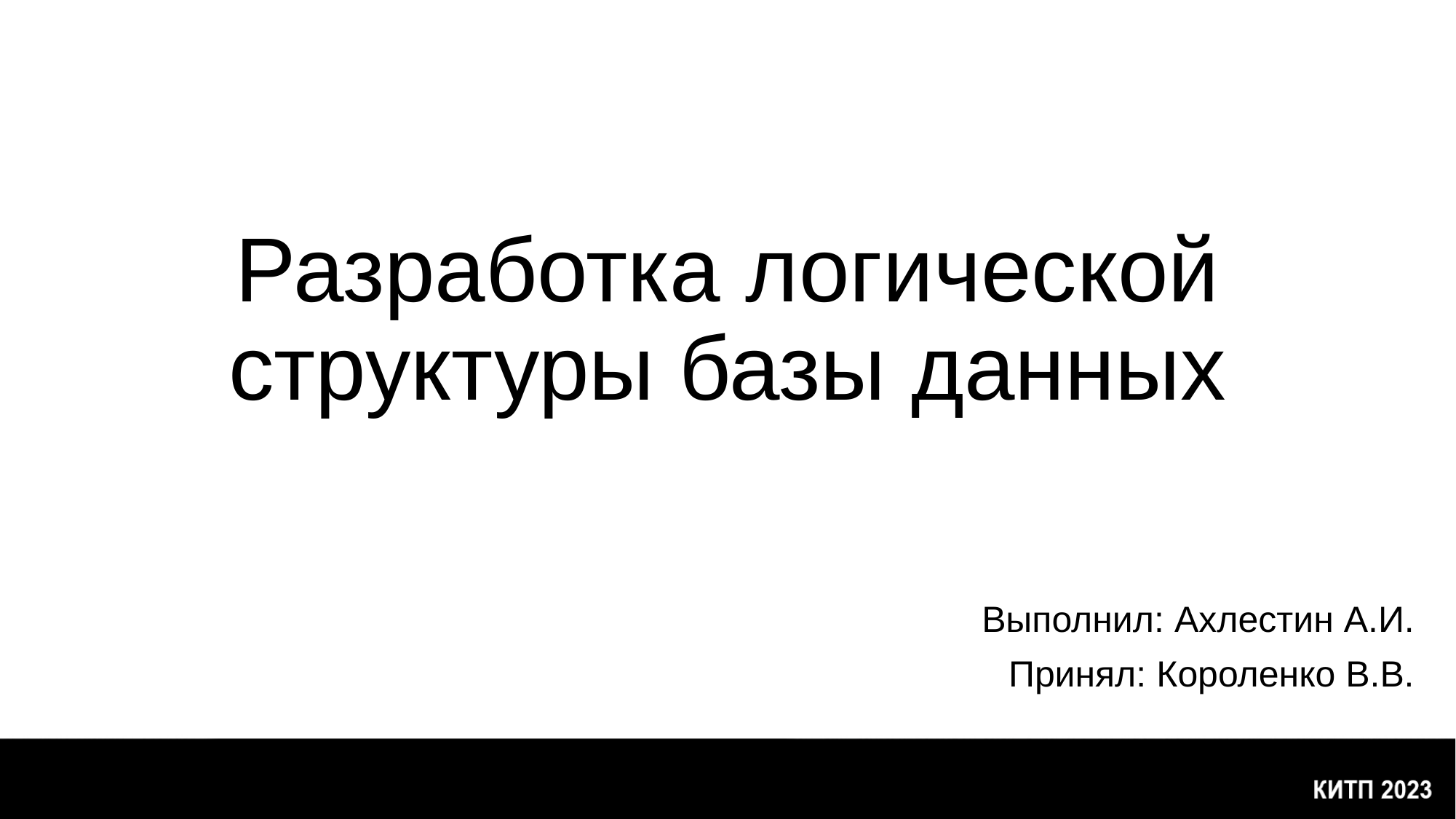

# Разработка логической структуры базы данных
Выполнил: Ахлестин А.И.
Принял: Короленко В.В.